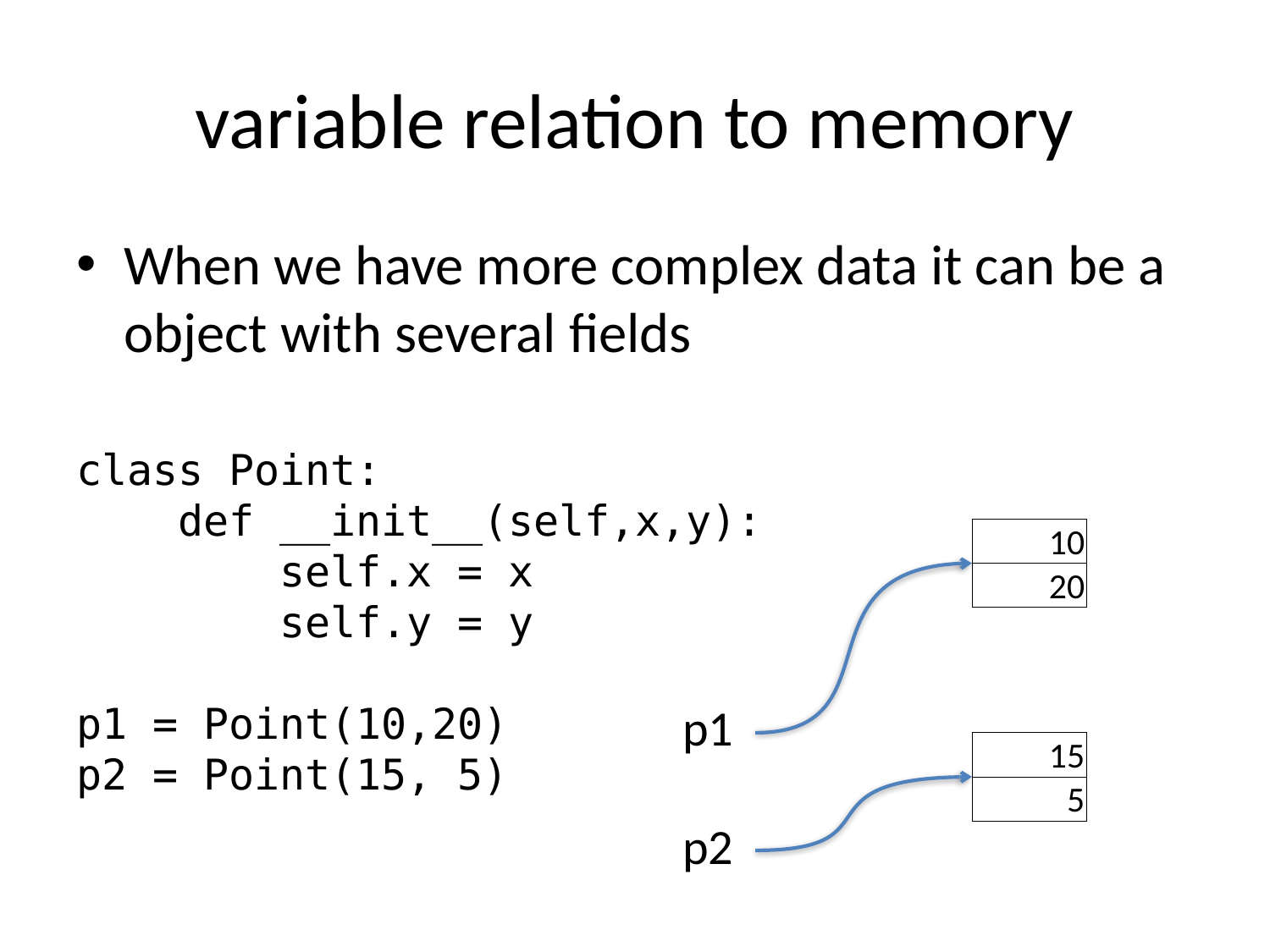

# variable relation to memory
When we have more complex data it can be a object with several fields

class Point:
    def __init__(self,x,y):
        self.x = x
        self.y = y

p1 = Point(10,20)
p2 = Point(15, 5)
| 10 |
| --- |
| 20 |
p1

p2
| 15 |
| --- |
| 5 |